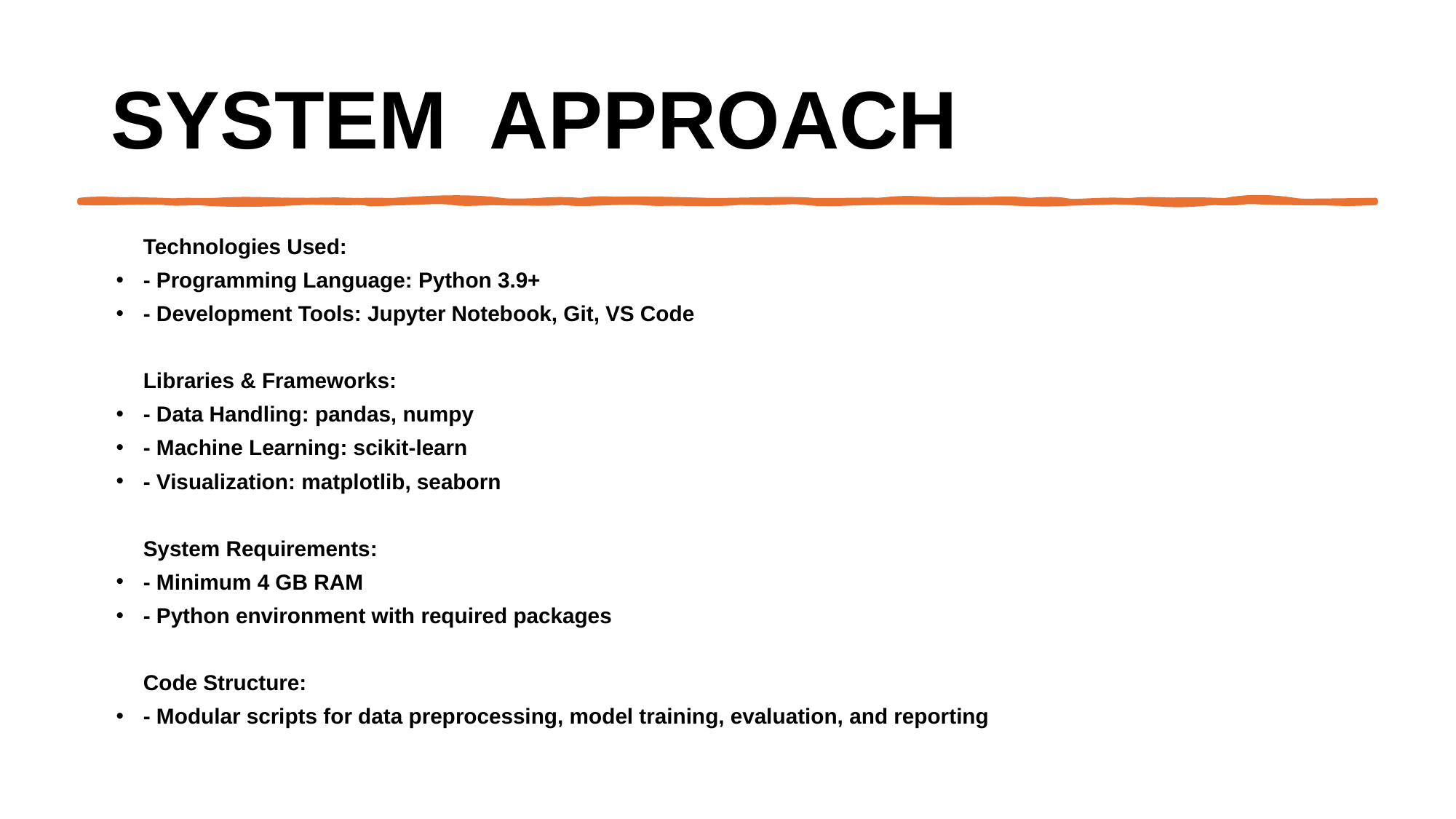

# SYSTEM  APPROACH

Technologies Used:
- Programming Language: Python 3.9+
- Development Tools: Jupyter Notebook, Git, VS Code

Libraries & Frameworks:
- Data Handling: pandas, numpy
- Machine Learning: scikit-learn
- Visualization: matplotlib, seaborn

System Requirements:
- Minimum 4 GB RAM
- Python environment with required packages

Code Structure:
- Modular scripts for data preprocessing, model training, evaluation, and reporting